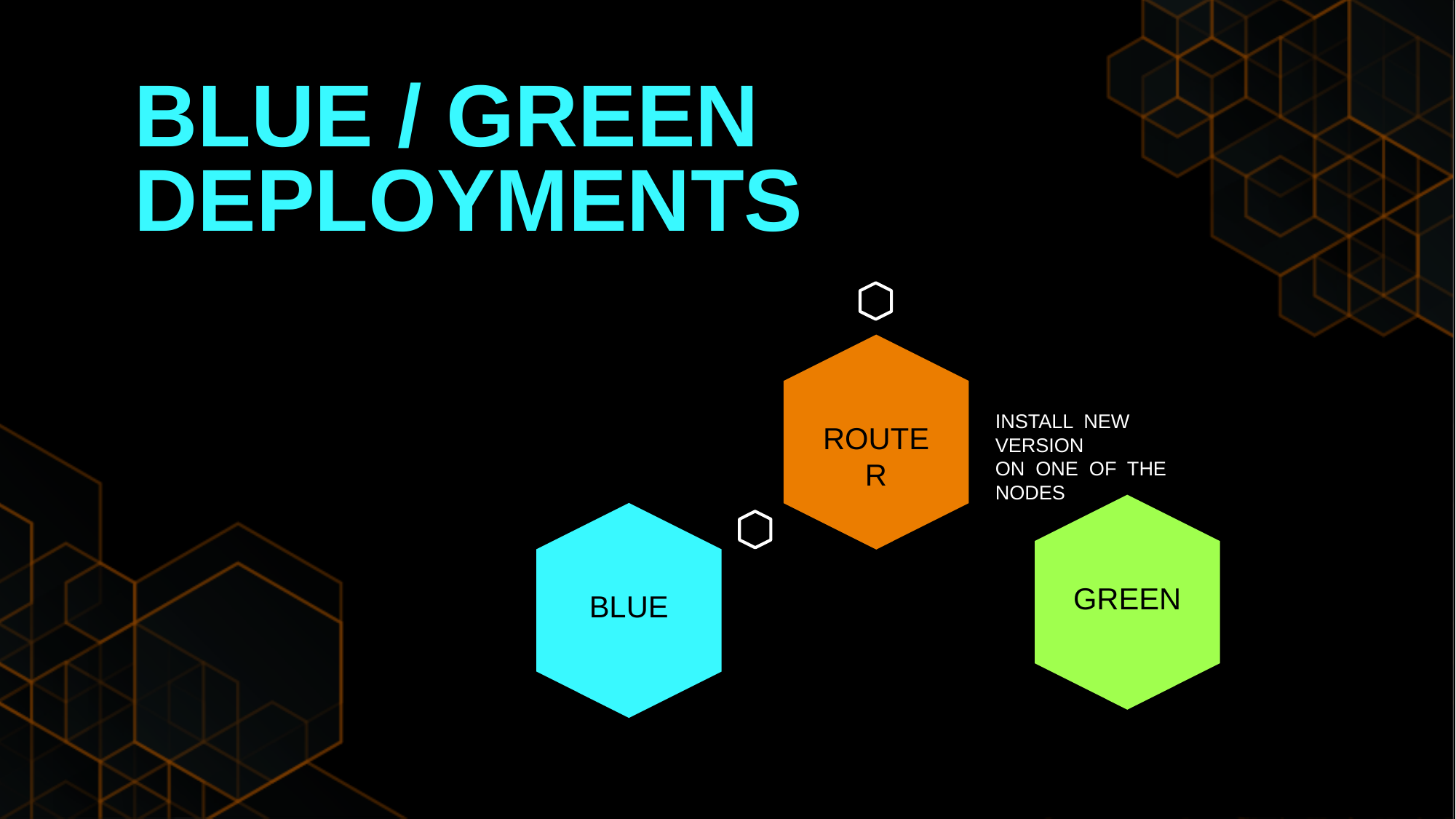

BLUE / GREEN
DEPLOYMENTS

ROUTER
INSTALL  NEW  VERSION
ON  ONE  OF  THE  NODES

GREEN

BLUE